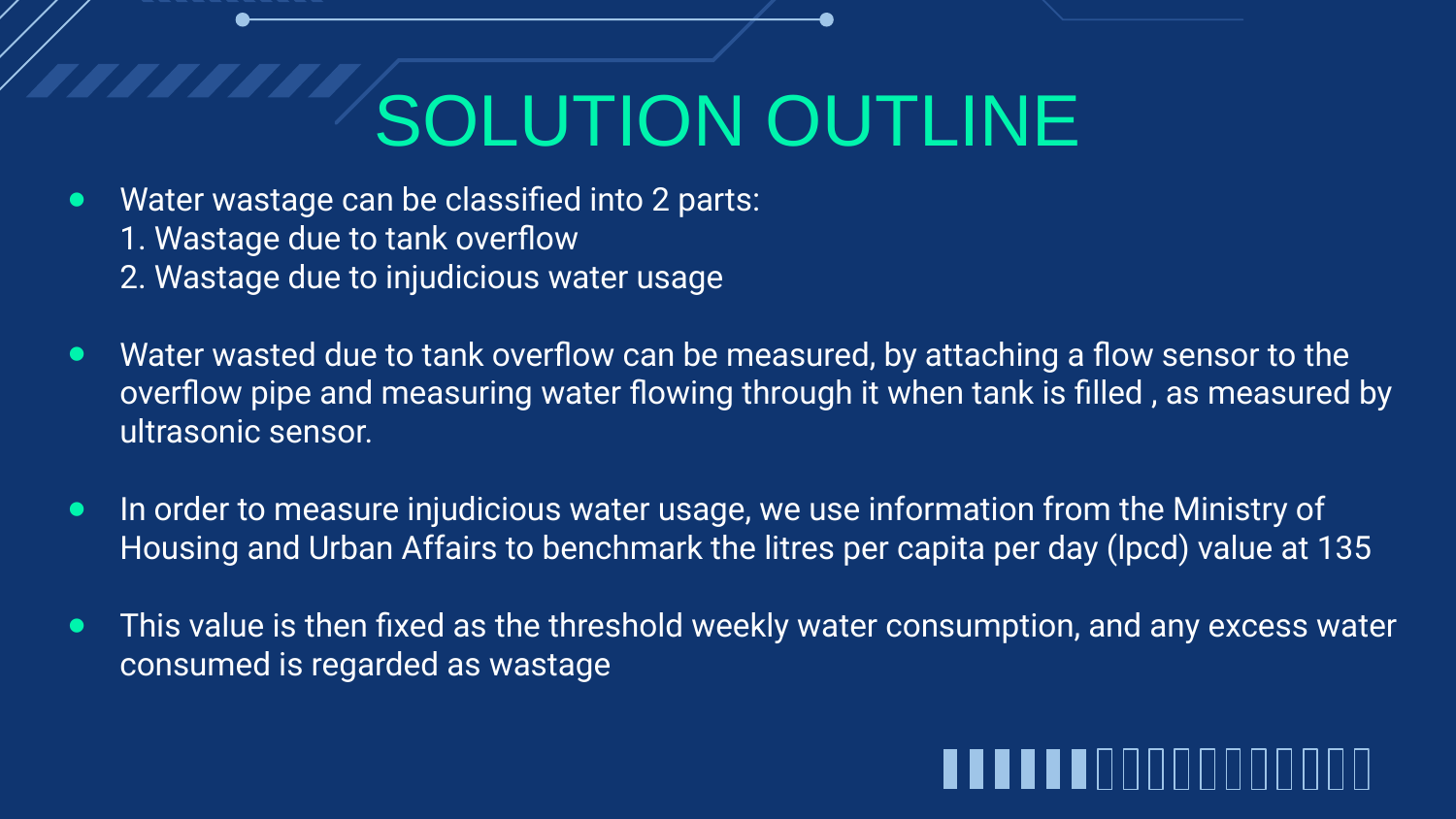

# SOLUTION OUTLINE
Water wastage can be classified into 2 parts:
1. Wastage due to tank overflow
2. Wastage due to injudicious water usage

Water wasted due to tank overflow can be measured, by attaching a flow sensor to the overflow pipe and measuring water flowing through it when tank is filled , as measured by ultrasonic sensor.

In order to measure injudicious water usage, we use information from the Ministry of Housing and Urban Affairs to benchmark the litres per capita per day (lpcd) value at 135

This value is then fixed as the threshold weekly water consumption, and any excess water consumed is regarded as wastage